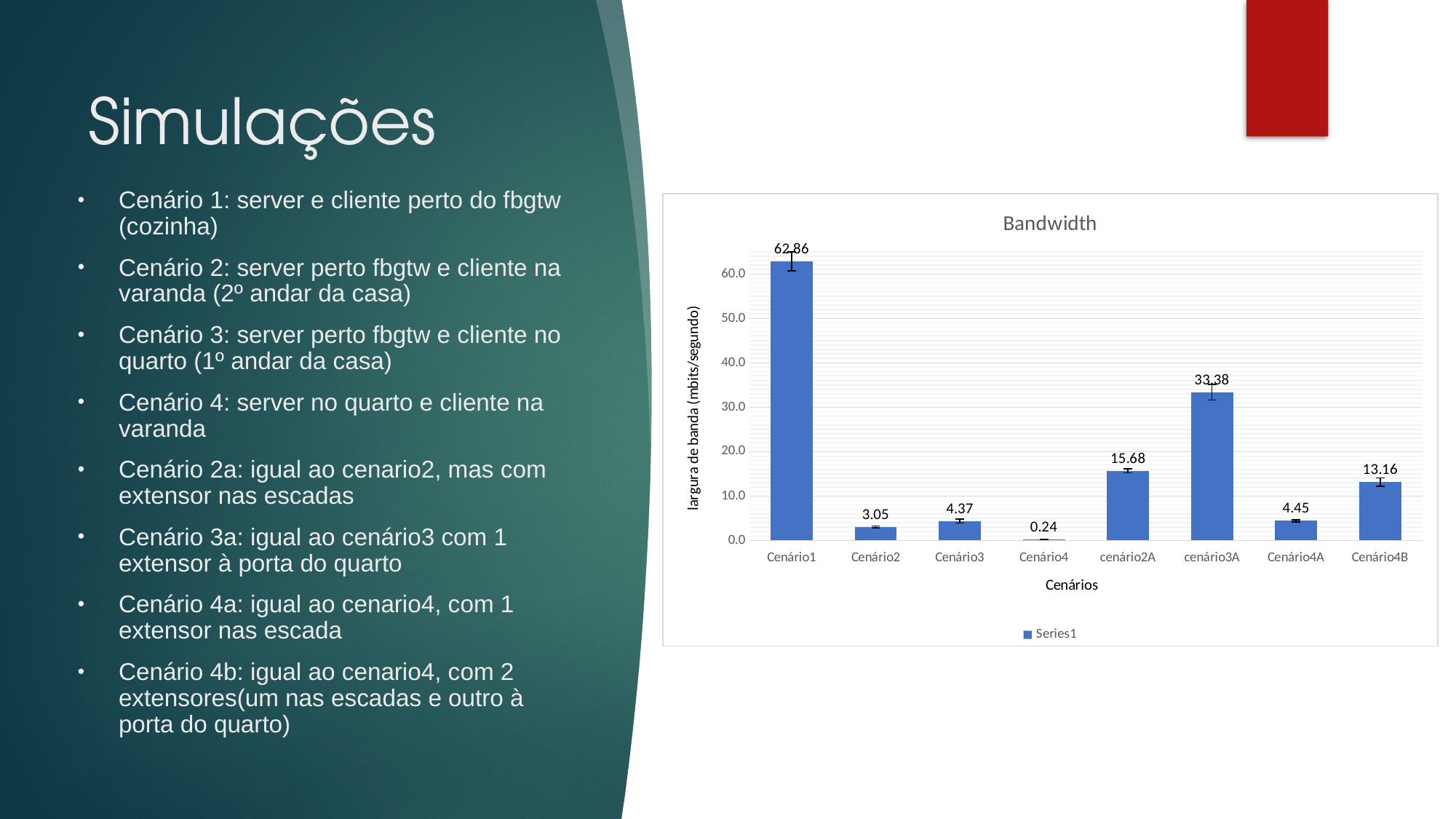

# Simulações
Cenário 1: server e cliente perto do fbgtw (cozinha)
Cenário 2: server perto fbgtw e cliente na varanda (2º andar da casa)
Cenário 3: server perto fbgtw e cliente no quarto (1º andar da casa)
Cenário 4: server no quarto e cliente na varanda
Cenário 2a: igual ao cenario2, mas com extensor nas escadas
Cenário 3a: igual ao cenário3 com 1 extensor à porta do quarto
Cenário 4a: igual ao cenario4, com 1 extensor nas escada
Cenário 4b: igual ao cenario4, com 2 extensores(um nas escadas e outro à
porta do quarto)

### Chart: Bandwidth

| Category |  |
|---|---|
| Cenário1 | 62.86 |
| Cenário2 | 3.0460000000000003 |
| Cenário3 | 4.3740000000000006 |
| Cenário4 | 0.24379999999999996 |
| cenário2A | 15.679999999999998 |
| cenário3A | 33.38 |
| Cenário4A | 4.45 |
| Cenário4B | 13.16 |